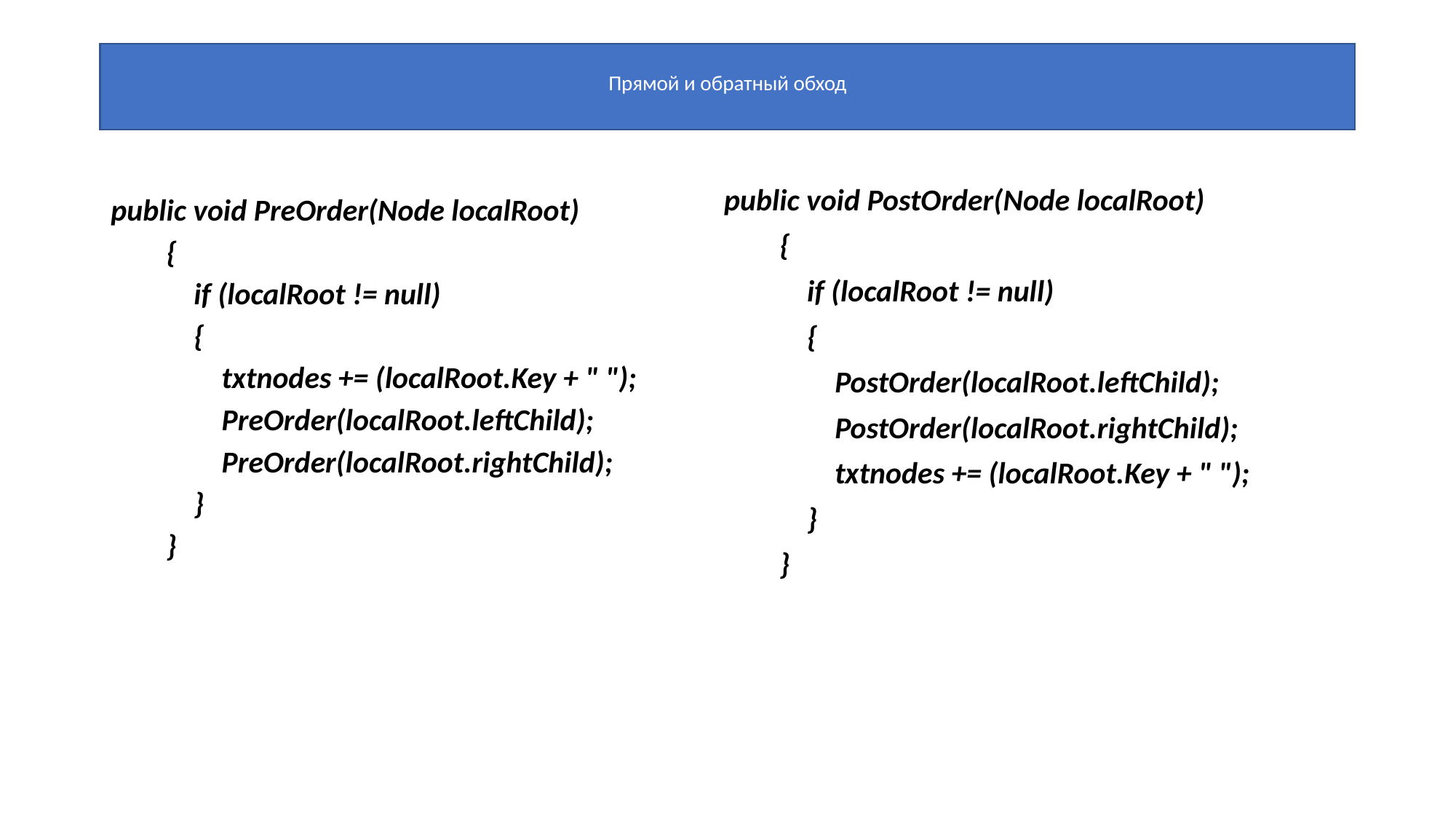

# Прямой и oбратный обход

public void PostOrder(Node localRoot)
        {
            if (localRoot != null)
            {
                PostOrder(localRoot.leftChild);
                PostOrder(localRoot.rightChild);
                txtnodes += (localRoot.Key + " ");
            }
        }

public void PreOrder(Node localRoot)
        {
            if (localRoot != null)
            {
                txtnodes += (localRoot.Key + " ");
                PreOrder(localRoot.leftChild);
                PreOrder(localRoot.rightChild);
            }
        }